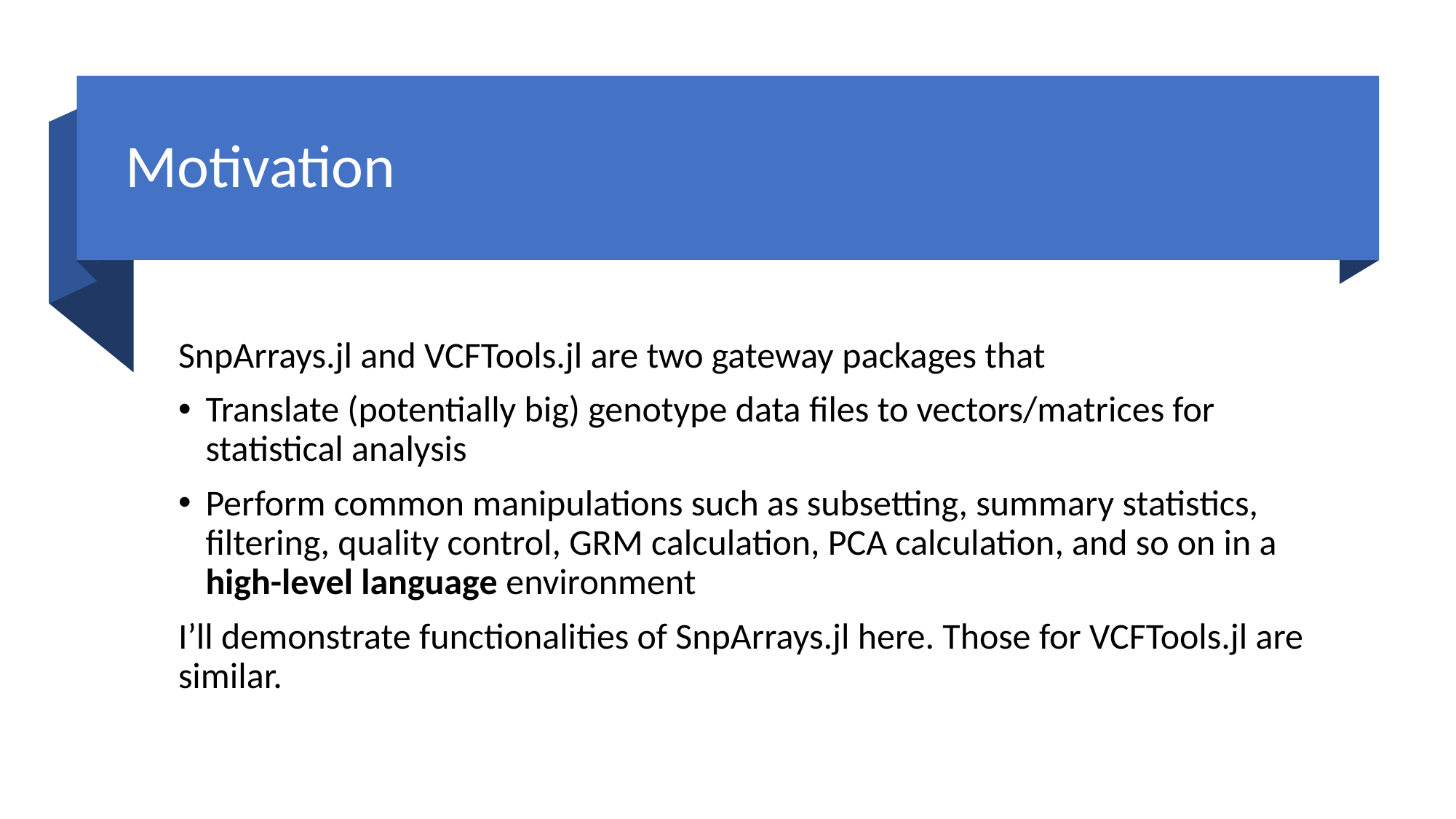

# Motivation

SnpArrays.jl and VCFTools.jl are two gateway packages that
Translate (potentially big) genotype data files to vectors/matrices for statistical analysis
Perform common manipulations such as subsetting, summary statistics, filtering, quality control, GRM calculation, PCA calculation, and so on in a high-level language environment
I’ll demonstrate functionalities of SnpArrays.jl here. Those for VCFTools.jl are similar.